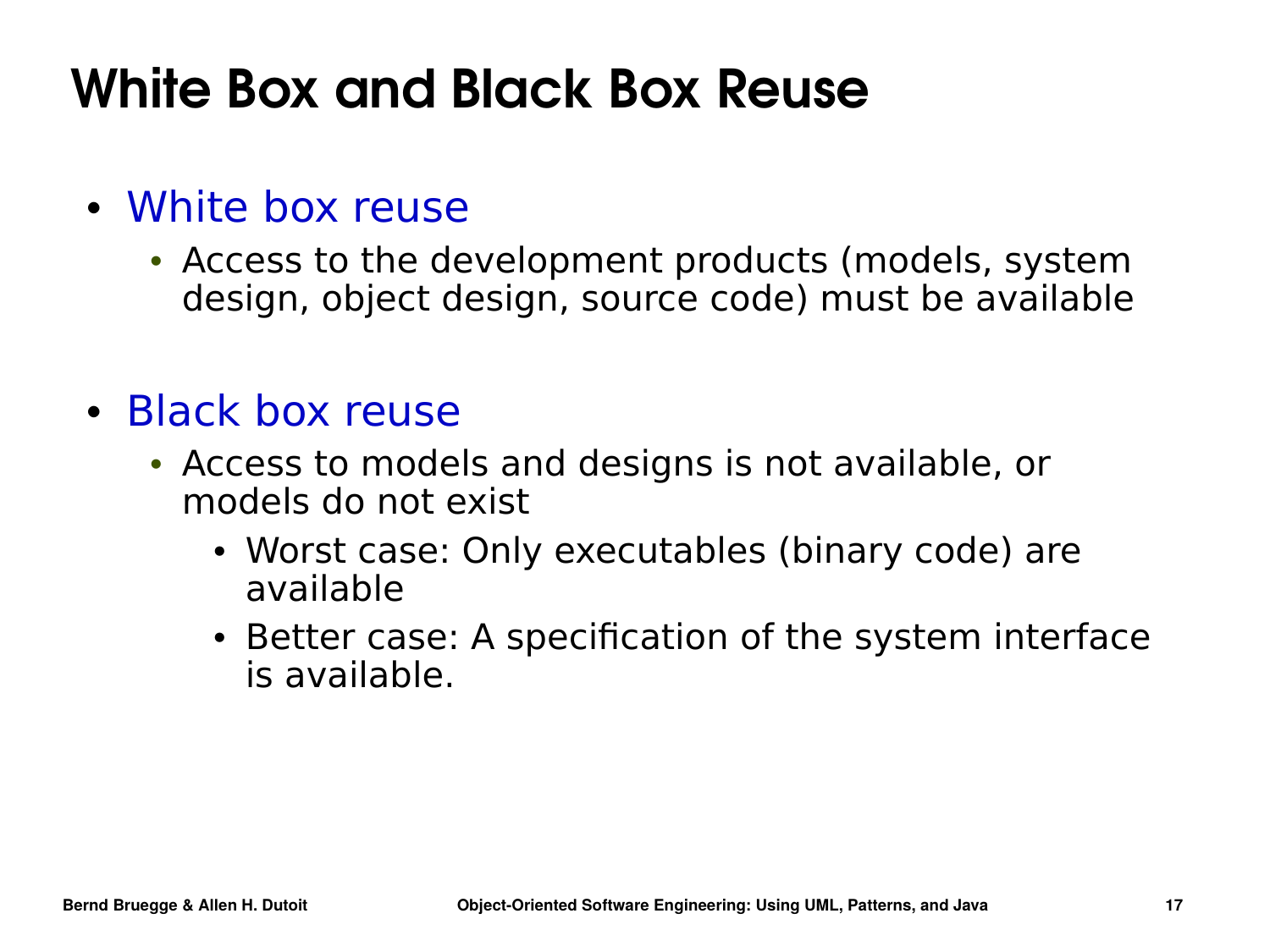

# White Box and Black Box Reuse
White box reuse
Access to the development products (models, system design, object design, source code) must be available

Black box reuse
Access to models and designs is not available, or models do not exist
Worst case: Only executables (binary code) are available
Better case: A specification of the system interface is available.